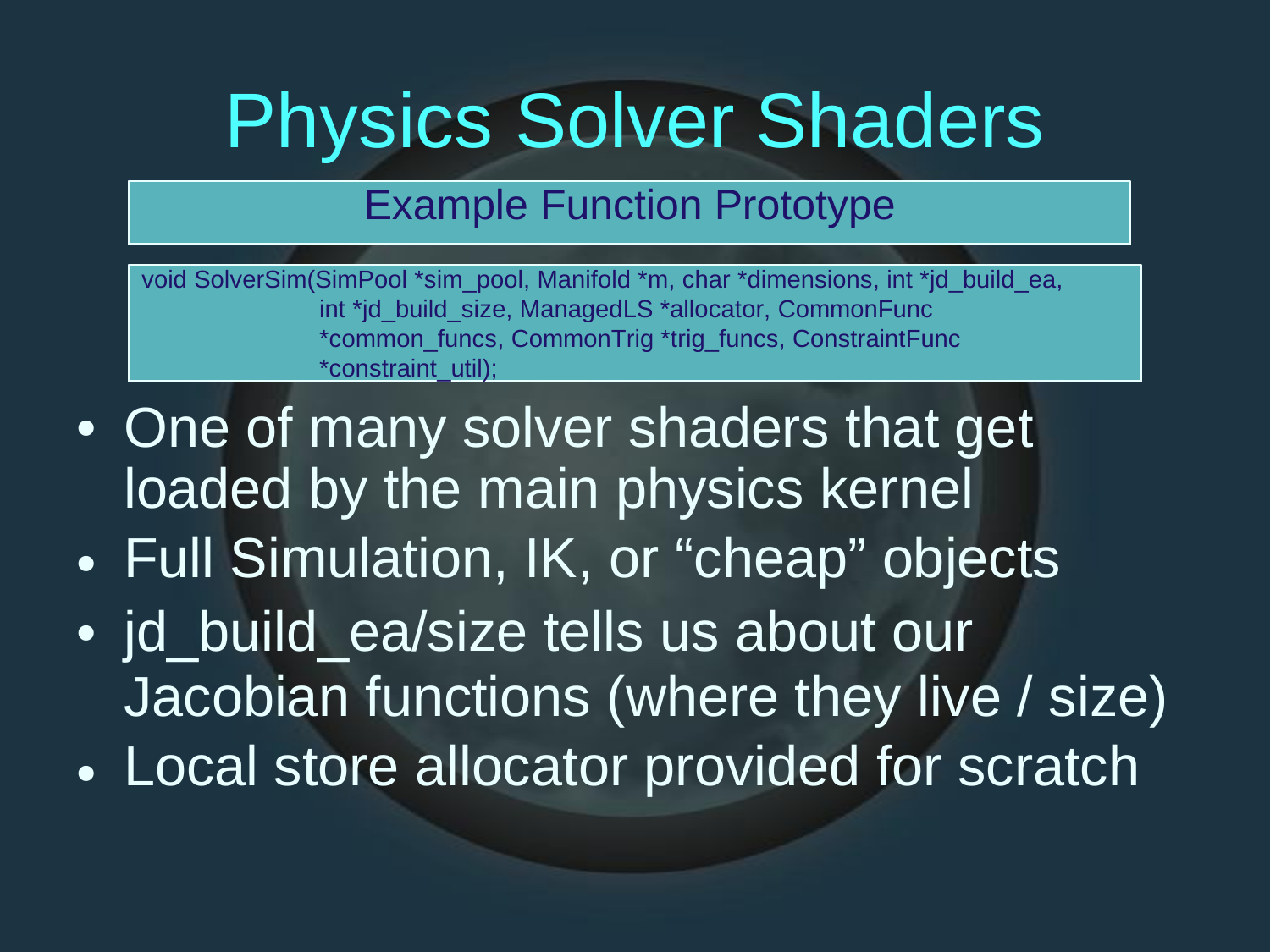

Physics Solver
Shaders

Example Function Prototype

void SolverSim(SimPool *sim_pool, Manifold *m, char *dimensions, int *jd_build_ea,
int *jd_build_size, ManagedLS *allocator, CommonFunc *common_funcs, CommonTrig *trig_funcs, ConstraintFunc *constraint_util);
•
One of many solver shaders that get
loaded by the main physics kernel
Full Simulation, IK, or “cheap” objects
jd_build_ea/size tells us about our
Jacobian functions (where they live / size)
Local store allocator provided for scratch
•
•
•